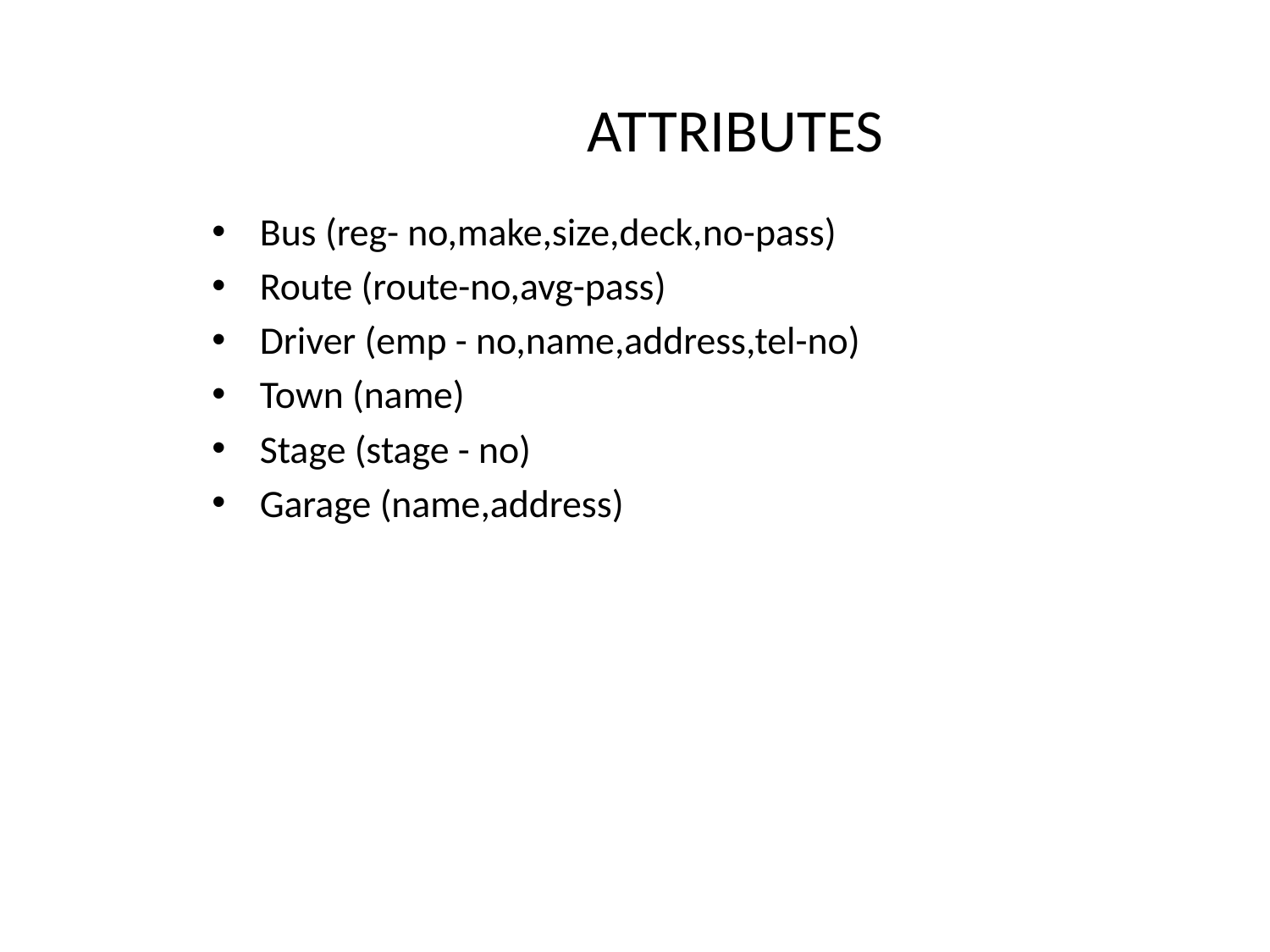

# ATTRIBUTES
Bus (reg- no,make,size,deck,no-pass)
Route (route-no,avg-pass)
Driver (emp - no,name,address,tel-no)
Town (name)
Stage (stage - no)
Garage (name,address)